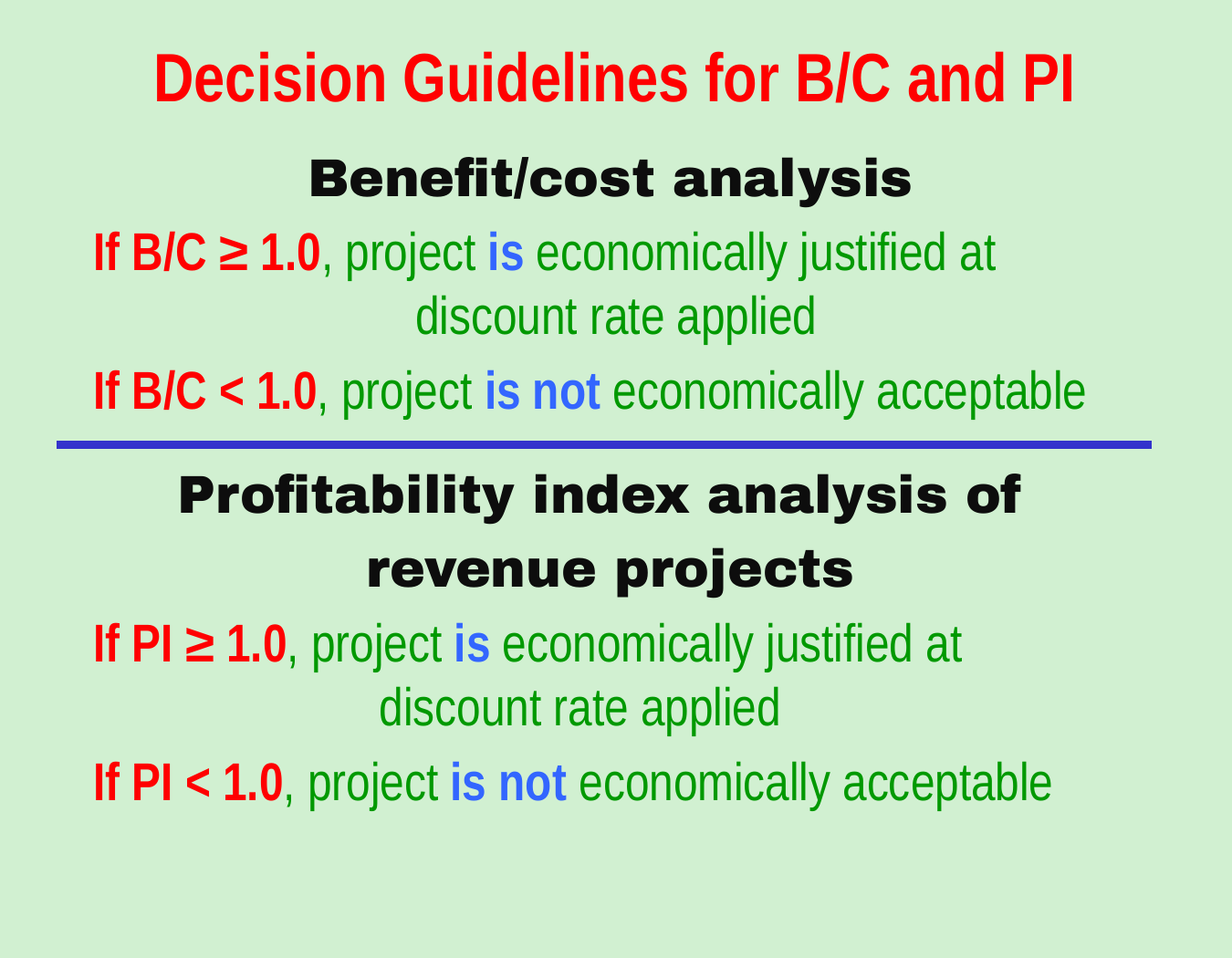

# Decision Guidelines for B/C and PI
Benefit/cost analysis
	If B/C ≥ 1.0, project is economically justified at 			    discount rate applied
	If B/C < 1.0, project is not economically acceptable

Profitability index analysis of
revenue projects
	If PI ≥ 1.0, project is economically justified at 			 discount rate applied
	If PI < 1.0, project is not economically acceptable